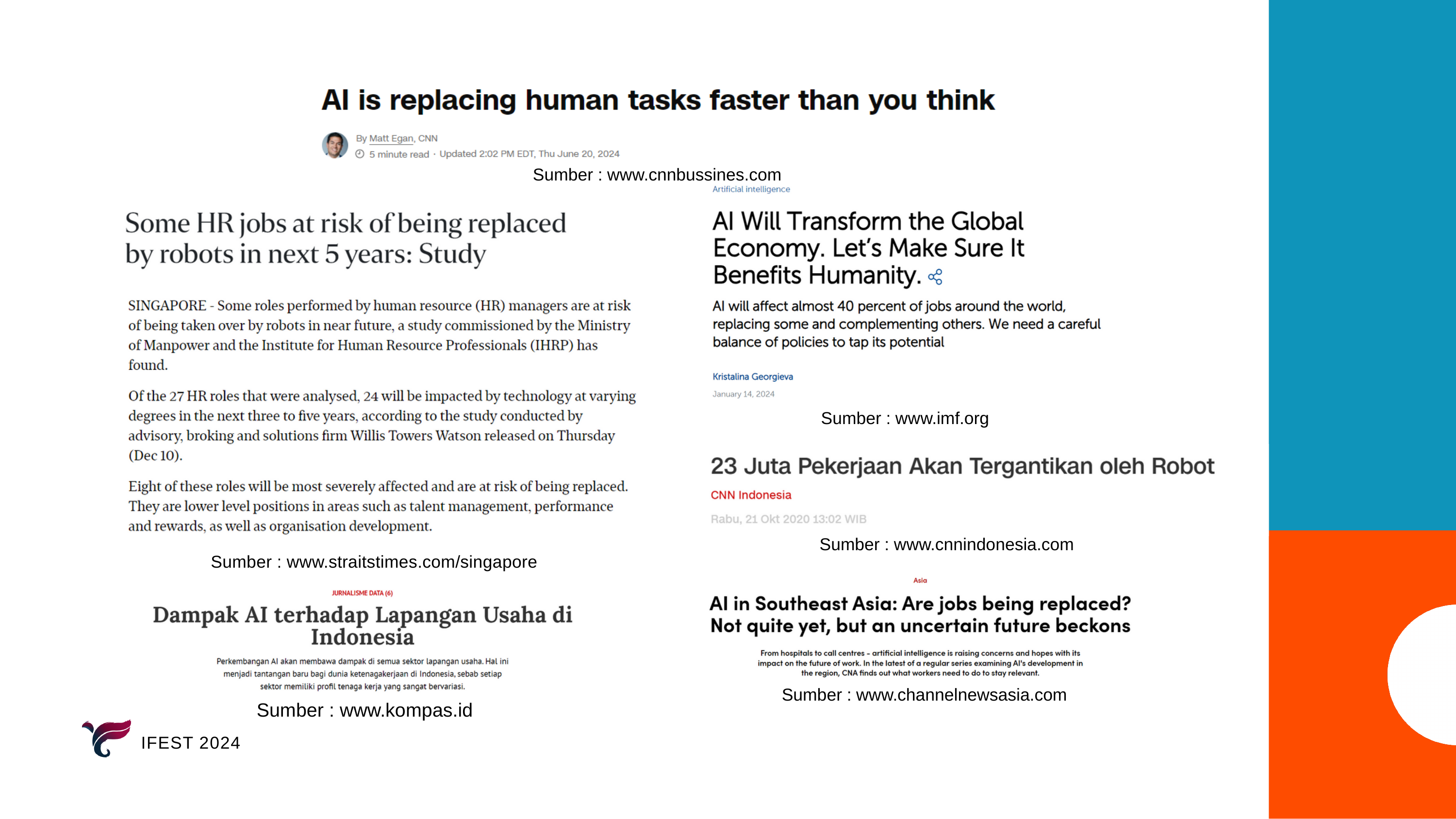

Sumber : www.cnnbussines.com

Sumber : www.imf.org

Sumber : www.straitstimes.com/singapore

Sumber : www.cnnindonesia.com

Sumber : www.channelnewsasia.com

Sumber : www.kompas.id

IFEST 2024